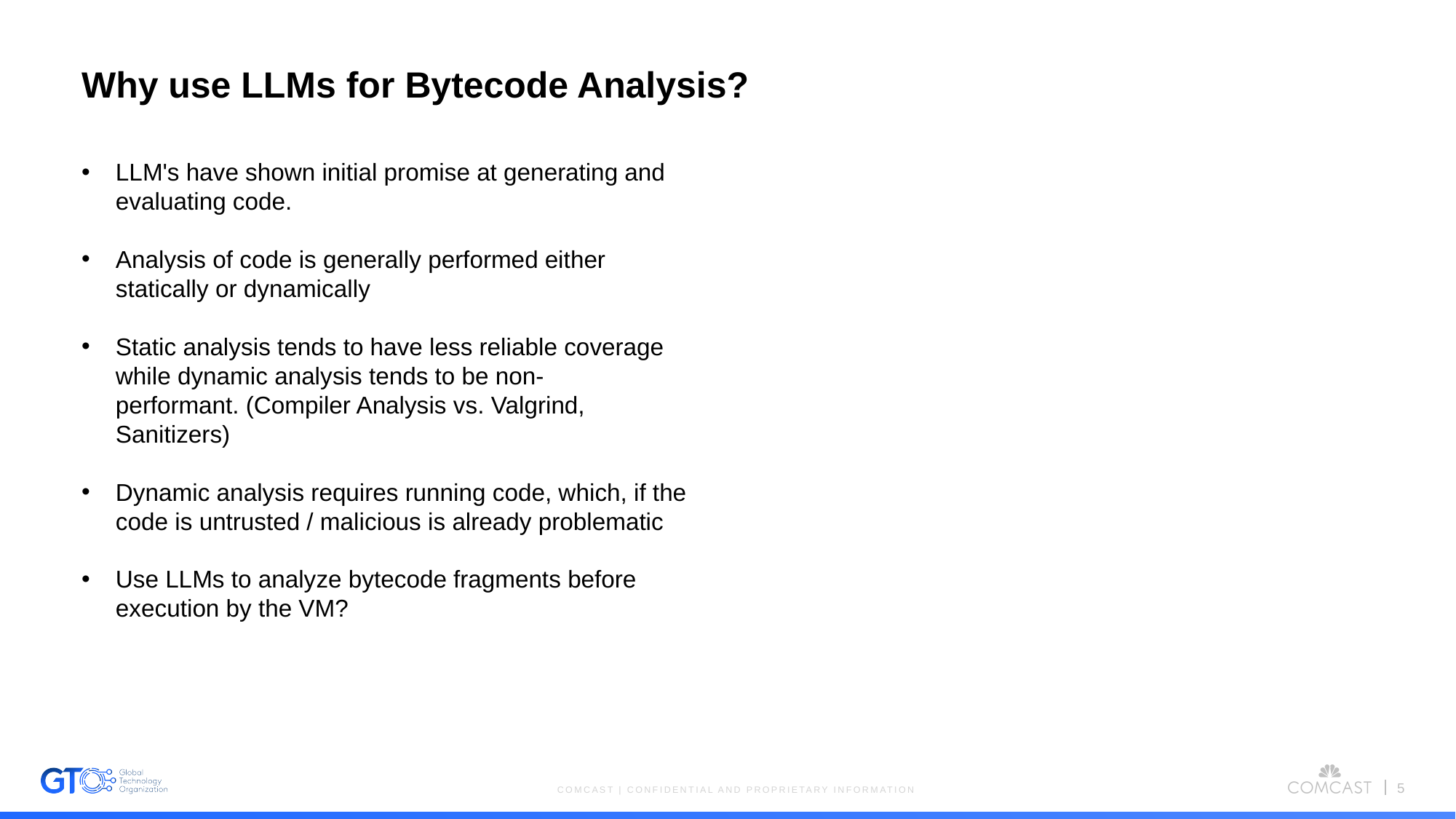

# Why use LLMs for Bytecode Analysis?
LLM's have shown initial promise at generating and evaluating code.

Analysis of code is generally performed either statically or dynamically

Static analysis tends to have less reliable coverage while dynamic analysis tends to be non-performant. (Compiler Analysis vs. Valgrind, Sanitizers)

Dynamic analysis requires running code, which, if the code is untrusted / malicious is already problematic

Use LLMs to analyze bytecode fragments before execution by the VM?